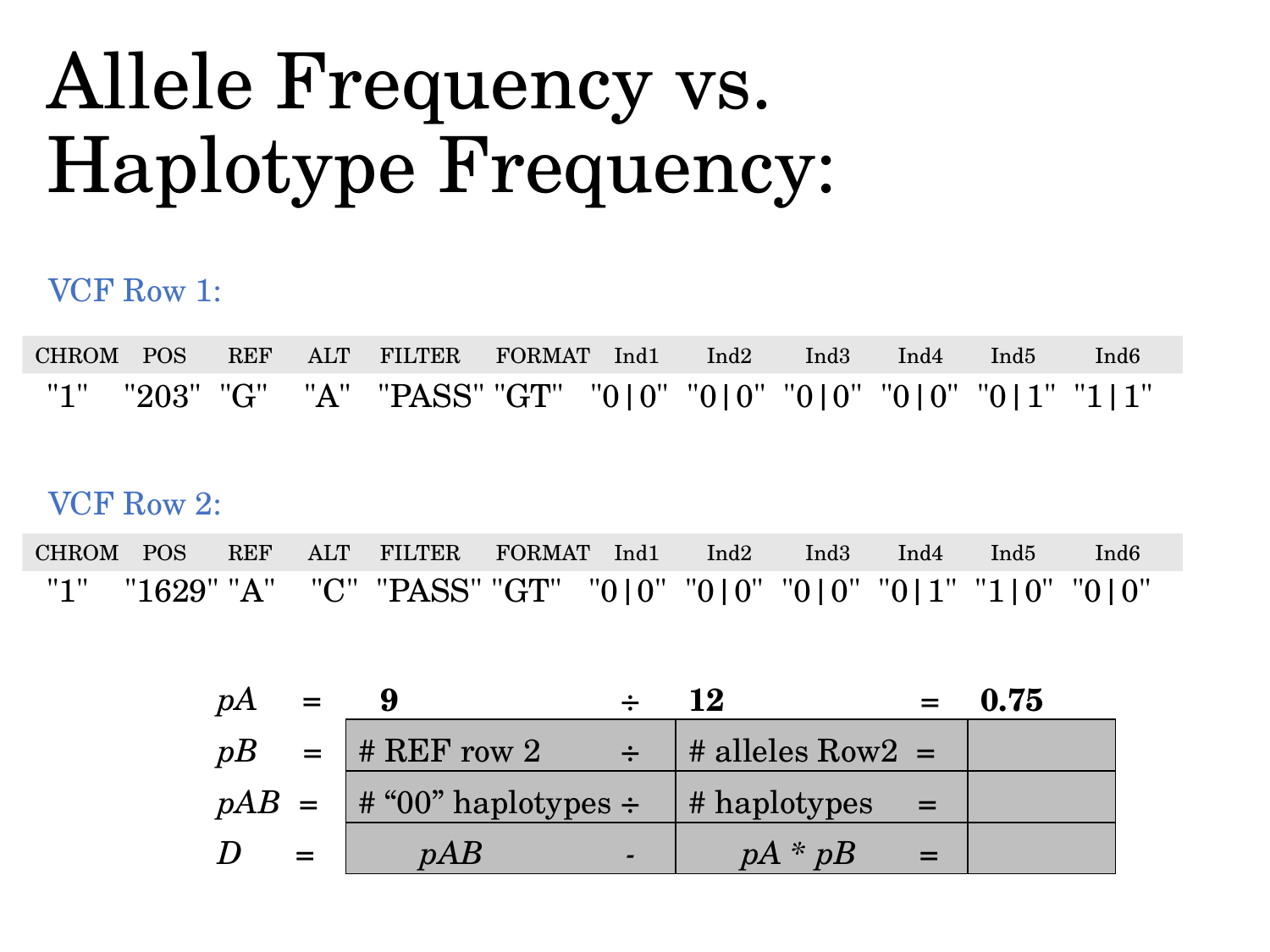

# Allele Frequency vs. Haplotype Frequency:
VCF Row 1:
CHROM    POS       REF      ALT     FILTER      FORMAT    Ind1        Ind2         Ind3        Ind4        Ind5          Ind6
"1"    "203"  "G"    "A"   "PASS" "GT"   "0|0"  "0|0"  "0|0"  "0|0"  "0|1"  "1|1"
VCF Row 2:
CHROM    POS       REF      ALT     FILTER      FORMAT    Ind1        Ind2         Ind3        Ind4        Ind5          Ind6
"1"    "1629" "A"    "C"  "PASS" "GT"   "0|0"  "0|0"  "0|0"  "0|1"  "1|0"  "0|0"
| pA = | 9 ÷ | 12 = | 0.75 |
| --- | --- | --- | --- |
| pB = | # REF row 2 ÷ | # alleles Row2 = |  |
| pAB = | # “00” haplotypes ÷ | # haplotypes = |  |
| D = | pAB - | pA \* pB = |  |